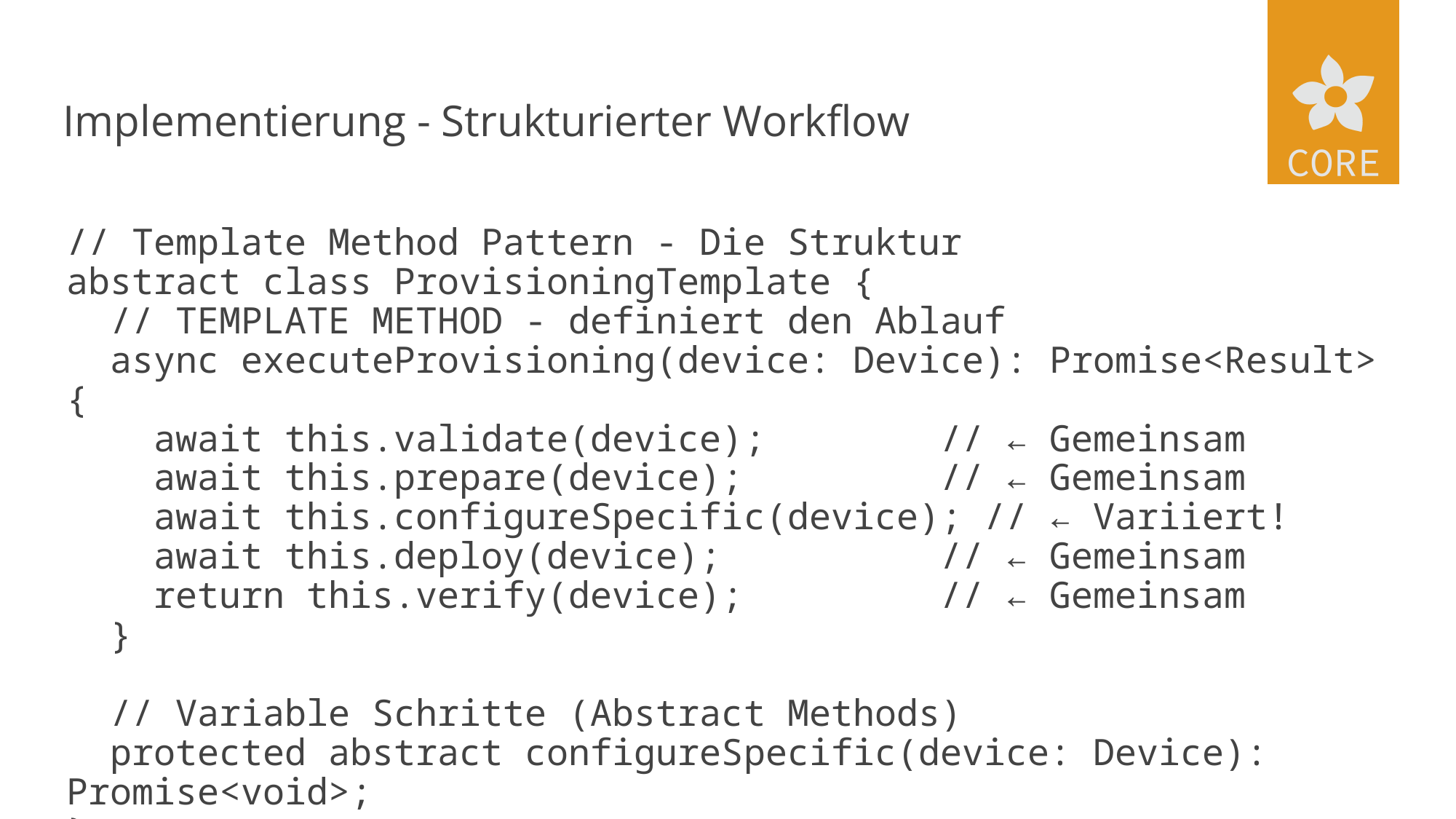

# Implementierung - Strukturierter Workflow
// Template Method Pattern - Die Struktur
abstract class ProvisioningTemplate {
  // TEMPLATE METHOD - definiert den Ablauf
  async executeProvisioning(device: Device): Promise<Result> {
    await this.validate(device);        // ← Gemeinsam
    await this.prepare(device);         // ← Gemeinsam
    await this.configureSpecific(device); // ← Variiert!
    await this.deploy(device);          // ← Gemeinsam
    return this.verify(device);         // ← Gemeinsam
  }
  // Variable Schritte (Abstract Methods)
  protected abstract configureSpecific(device: Device): Promise<void>;
}